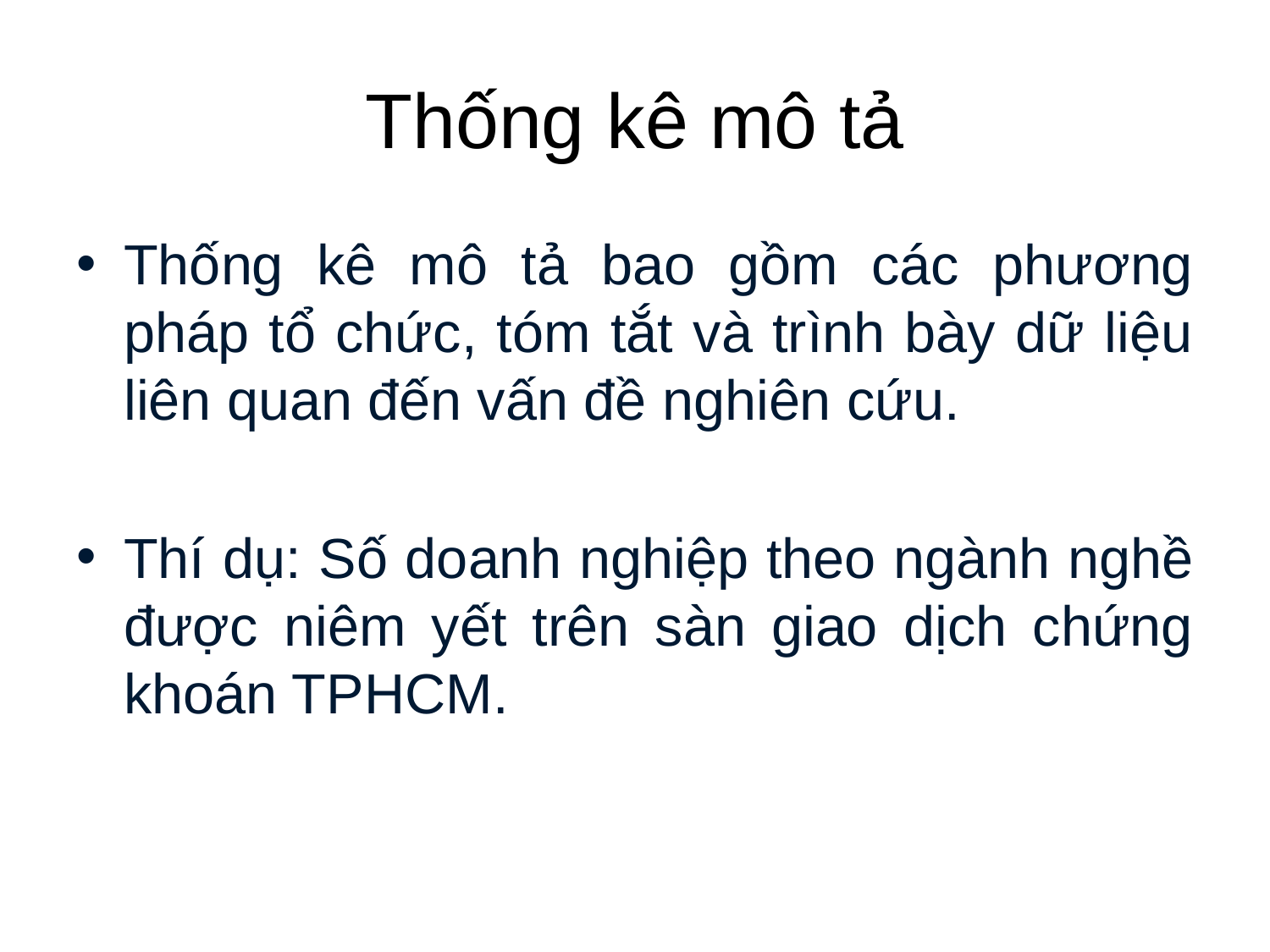

# Thống kê mô tả
Thống kê mô tả bao gồm các phương pháp tổ chức, tóm tắt và trình bày dữ liệu liên quan đến vấn đề nghiên cứu.

Thí dụ: Số doanh nghiệp theo ngành nghề được niêm yết trên sàn giao dịch chứng khoán TPHCM.